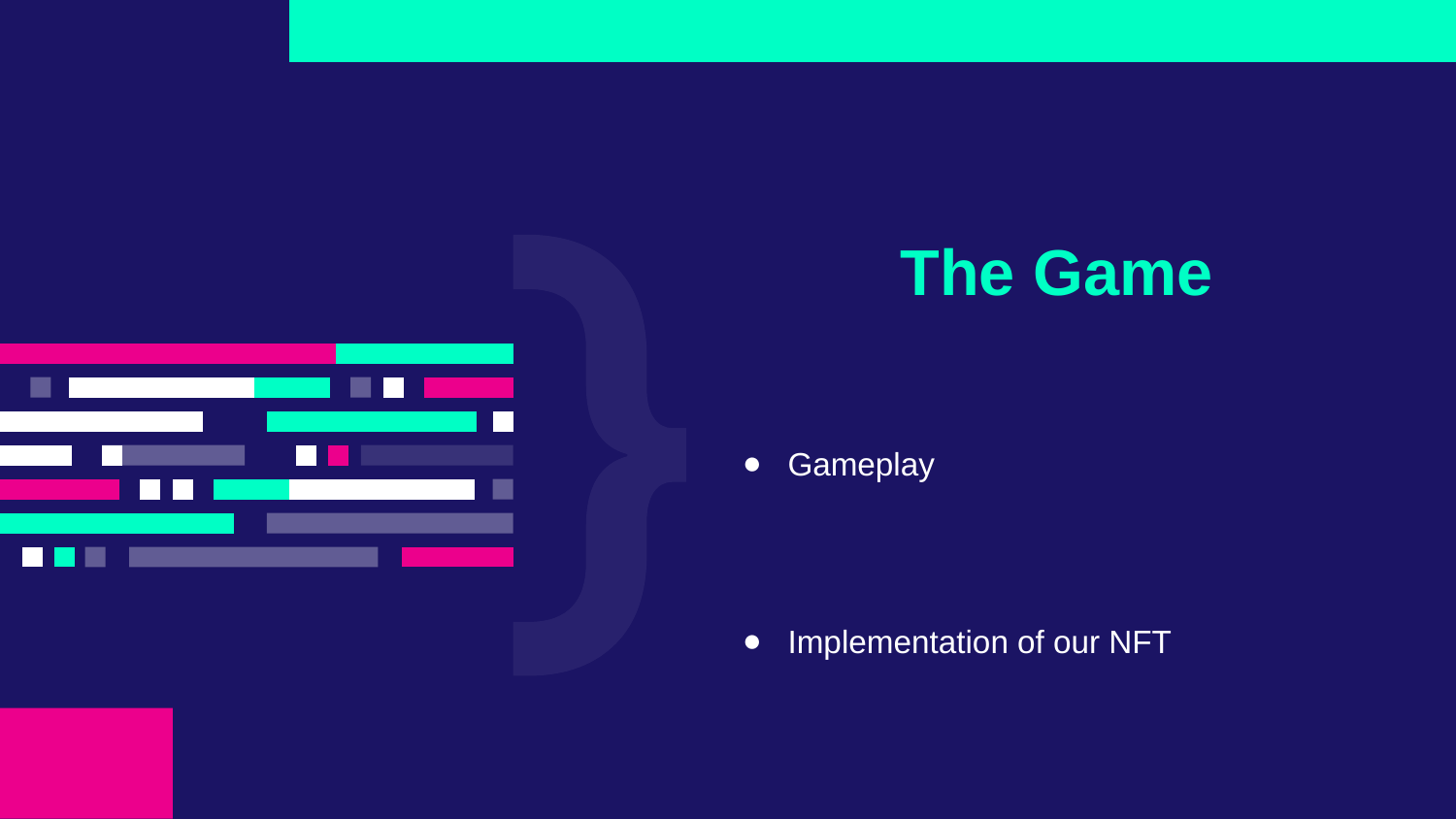

The Game
# Gameplay

Implementation of our NFT